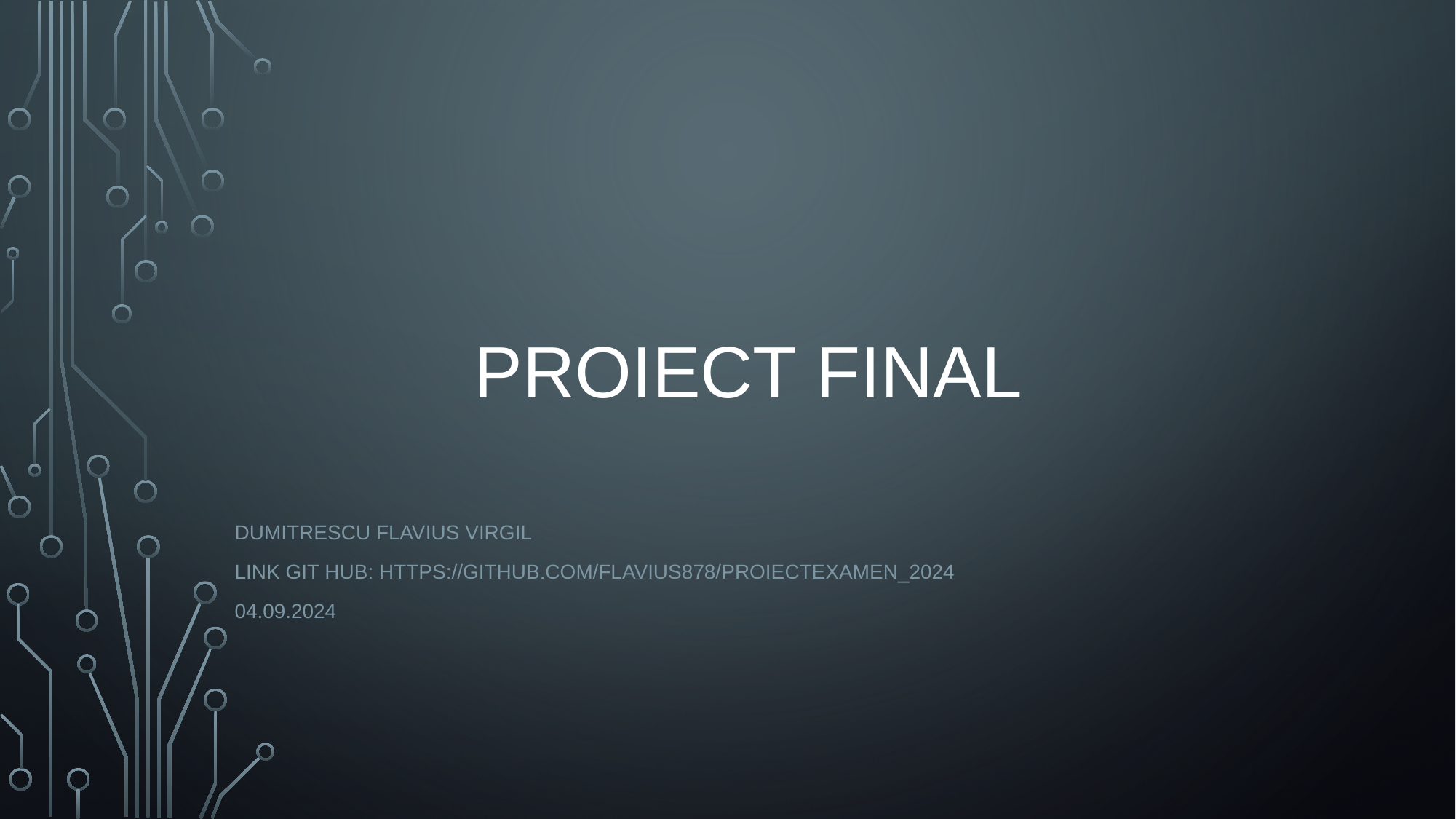

# PROIECT final

Dumitrescu Flavius virgil
Link Git hub: https://github.com/Flavius878/ProiectExamen_2024
04.09.2024